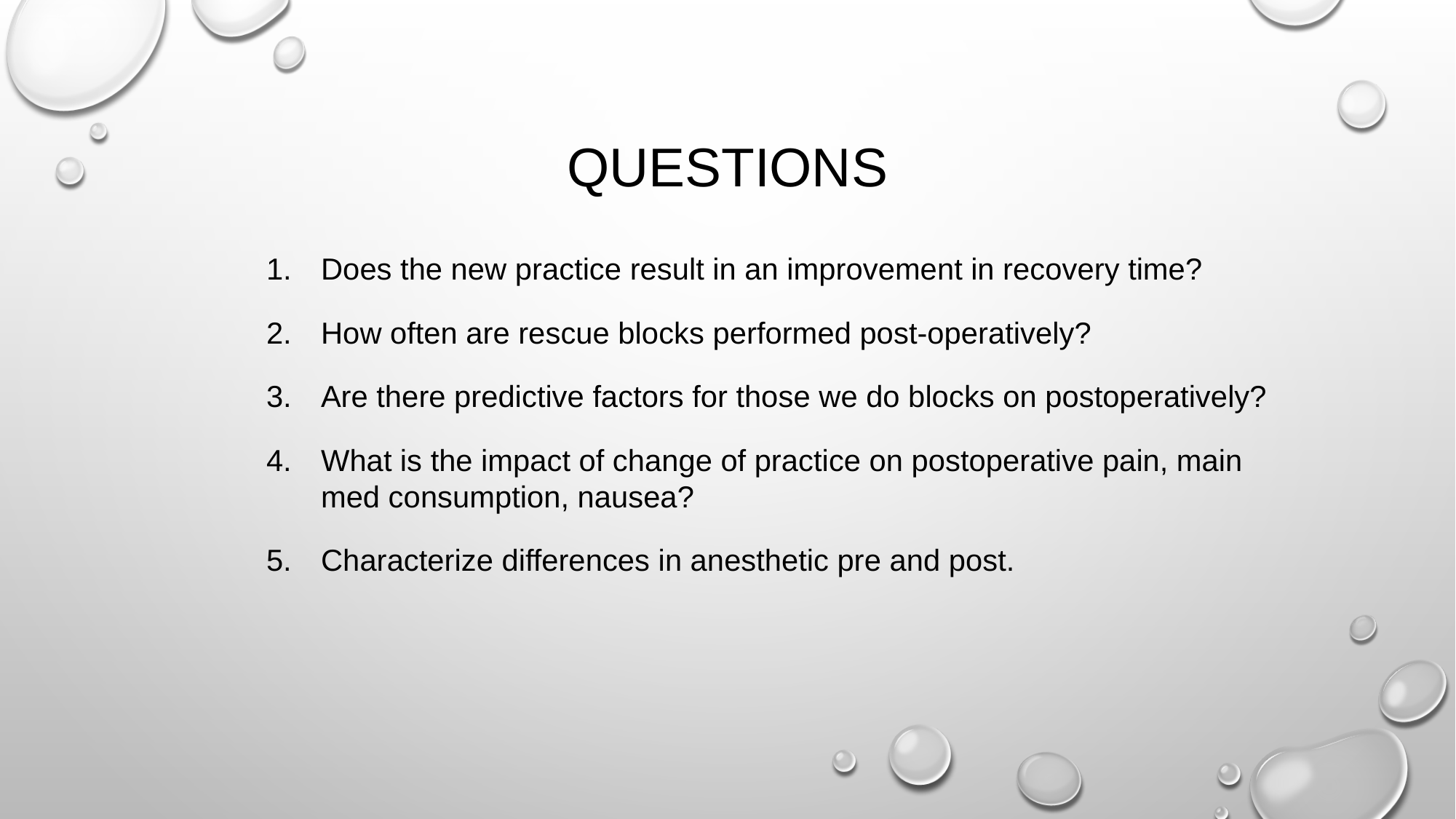

# Questions
Does the new practice result in an improvement in recovery time?
How often are rescue blocks performed post-operatively?
Are there predictive factors for those we do blocks on postoperatively?
What is the impact of change of practice on postoperative pain, main med consumption, nausea?
Characterize differences in anesthetic pre and post.